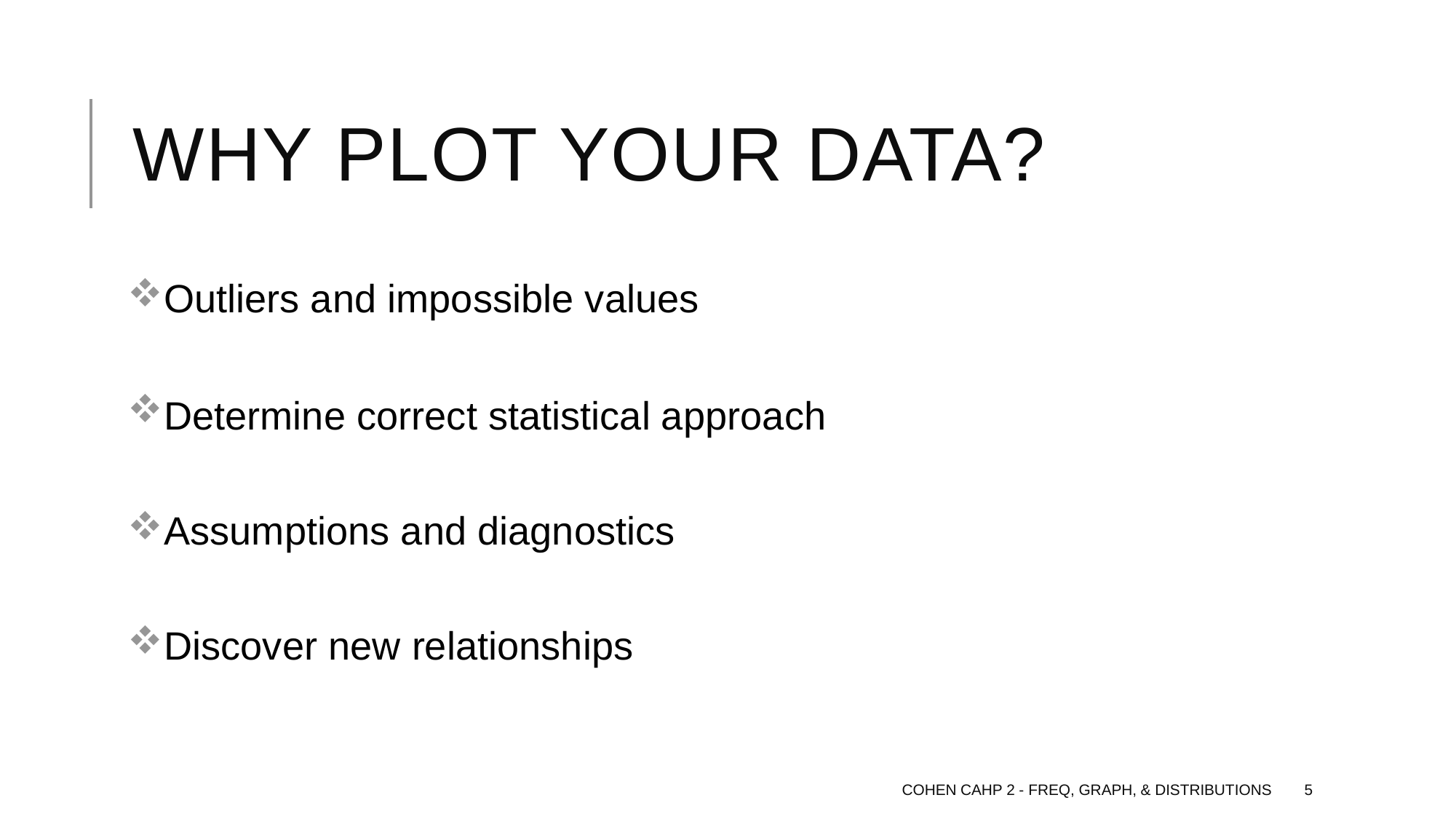

# Why plot your data?
Outliers and impossible values

Determine correct statistical approach

Assumptions and diagnostics

Discover new relationships

Cohen Cahp 2 - Freq, Graph, & Distributions
5